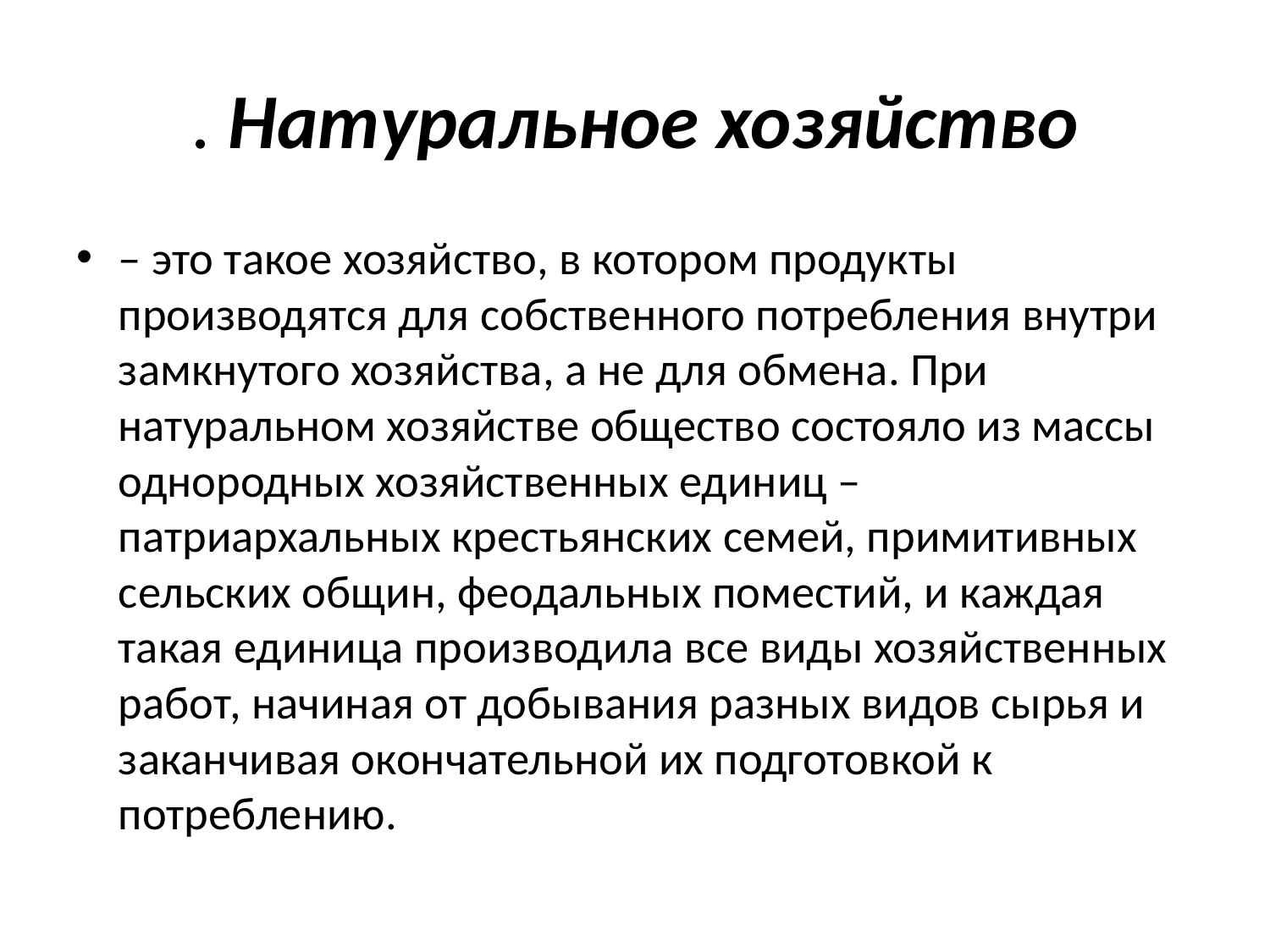

# . Натуральное хозяйство
– это такое хозяйство, в котором продукты производятся для собственного потребления внутри замкнутого хозяйства, а не для обмена. При натуральном хозяйстве общество состояло из массы однородных хозяйственных единиц – патриархальных крестьянских семей, примитивных сельских общин, феодальных поместий, и каждая такая единица производила все виды хозяйственных работ, начиная от добывания разных видов сырья и заканчивая окончательной их подготовкой к потреблению.